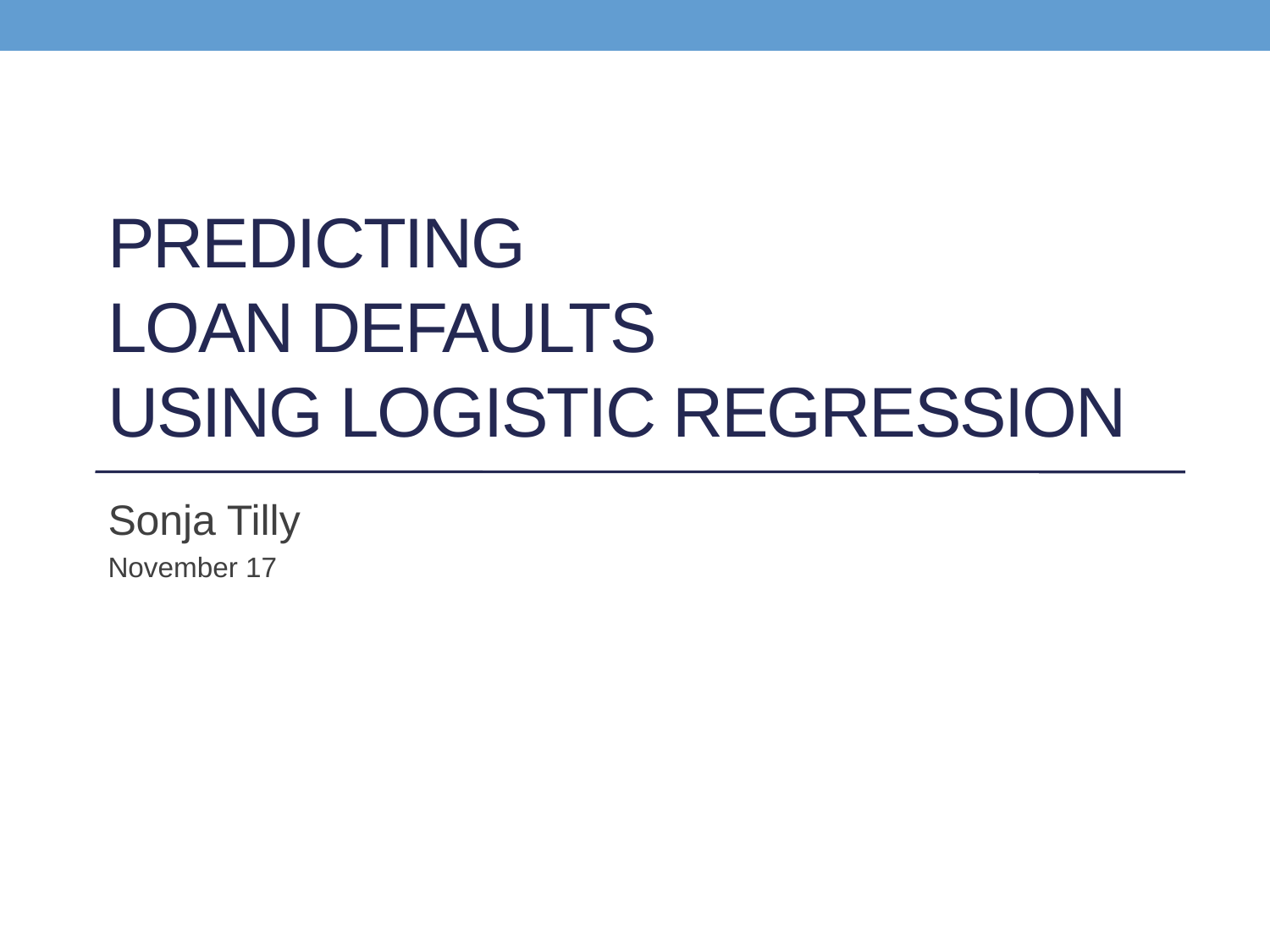

# Predicting Loan defaults using logistic regression
Sonja Tilly
November 17